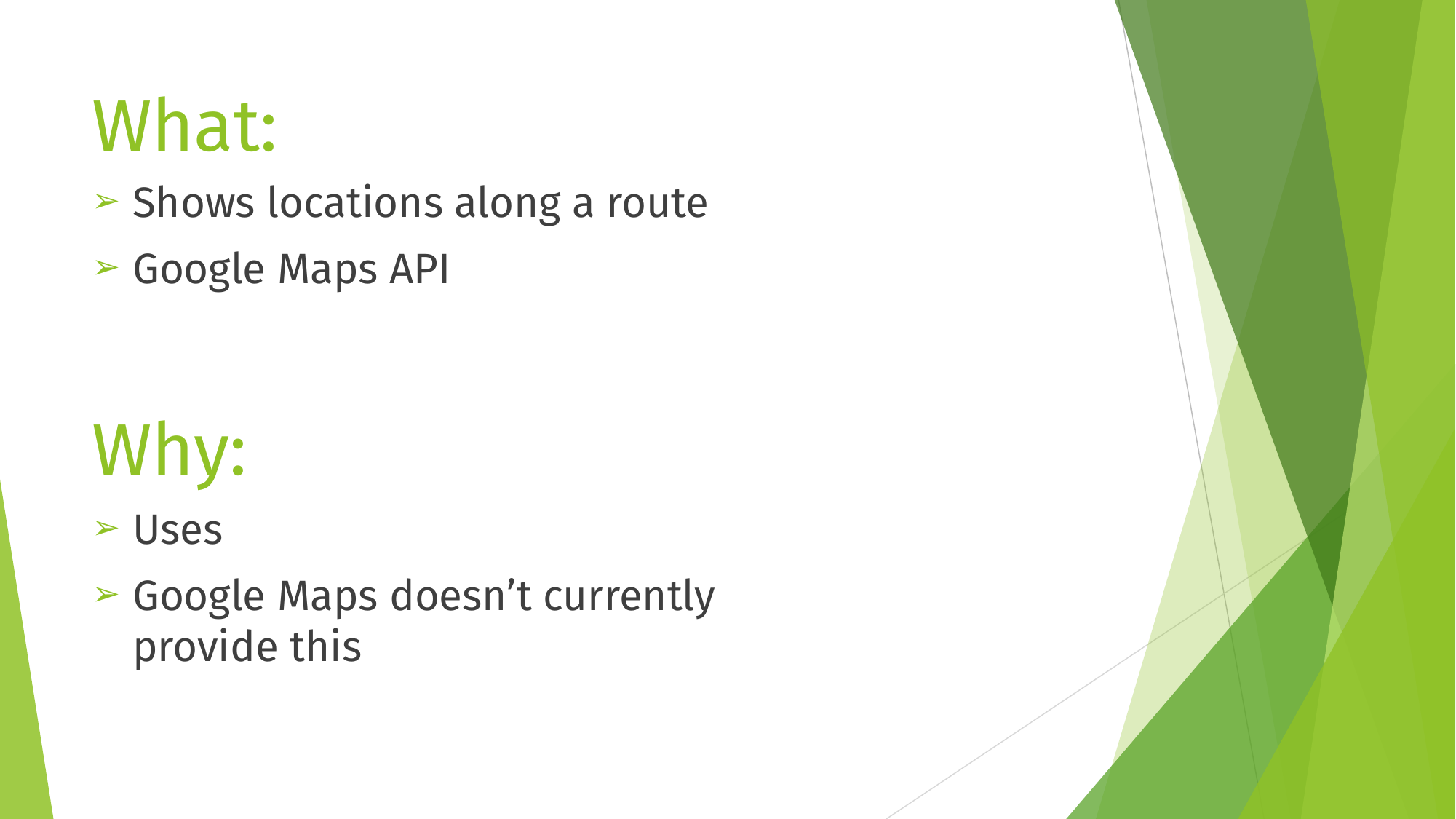

# What:
Shows locations along a route
Google Maps API
Why:
Uses
Google Maps doesn’t currently provide this